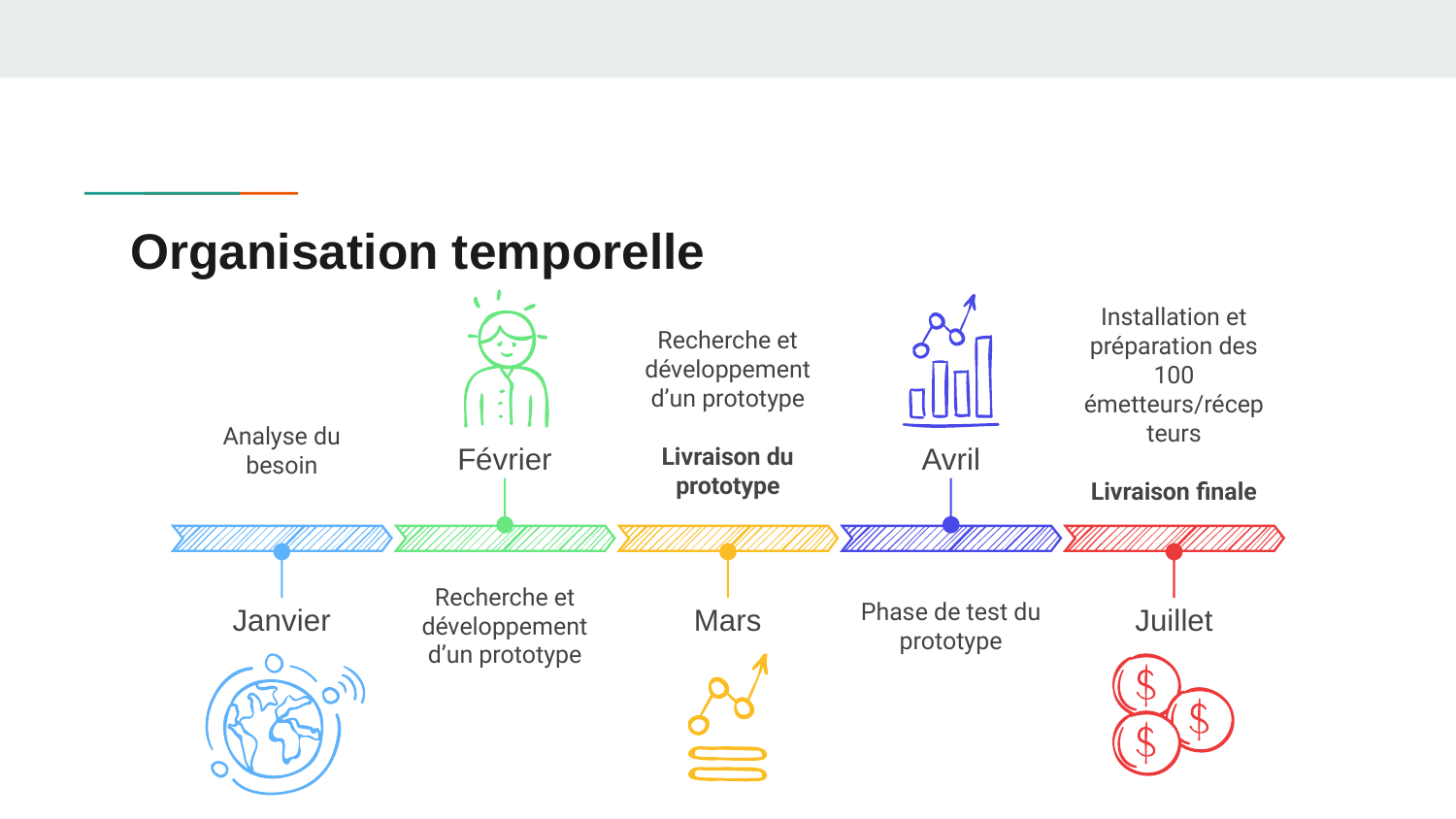

# Organisation temporelle

Février

Recherche et développement d’un prototype

Avril

Phase de test du prototype
Installation et préparation des 100 émetteurs/récepteurs

Livraison finale

Juillet

Recherche et développement d’un prototype

Livraison du prototype

Mars

Analyse du besoin

Janvier